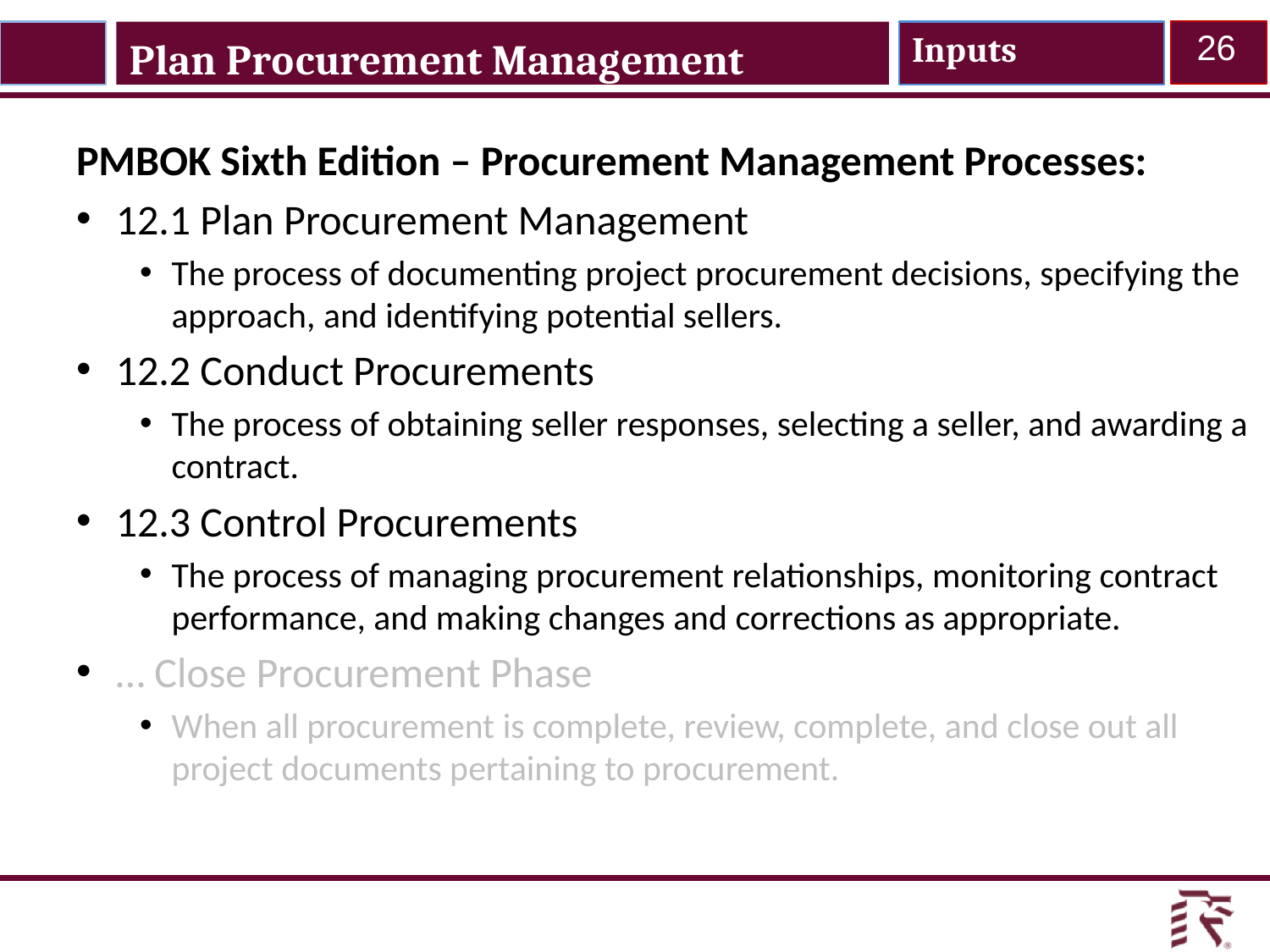

Inputs
26
Plan Procurement Management
PMBOK Sixth Edition – Procurement Management Processes:
12.1 Plan Procurement Management
The process of documenting project procurement decisions, specifying the approach, and identifying potential sellers.
12.2 Conduct Procurements
The process of obtaining seller responses, selecting a seller, and awarding a contract.
12.3 Control Procurements
The process of managing procurement relationships, monitoring contract performance, and making changes and corrections as appropriate.
… Close Procurement Phase
When all procurement is complete, review, complete, and close out all project documents pertaining to procurement.